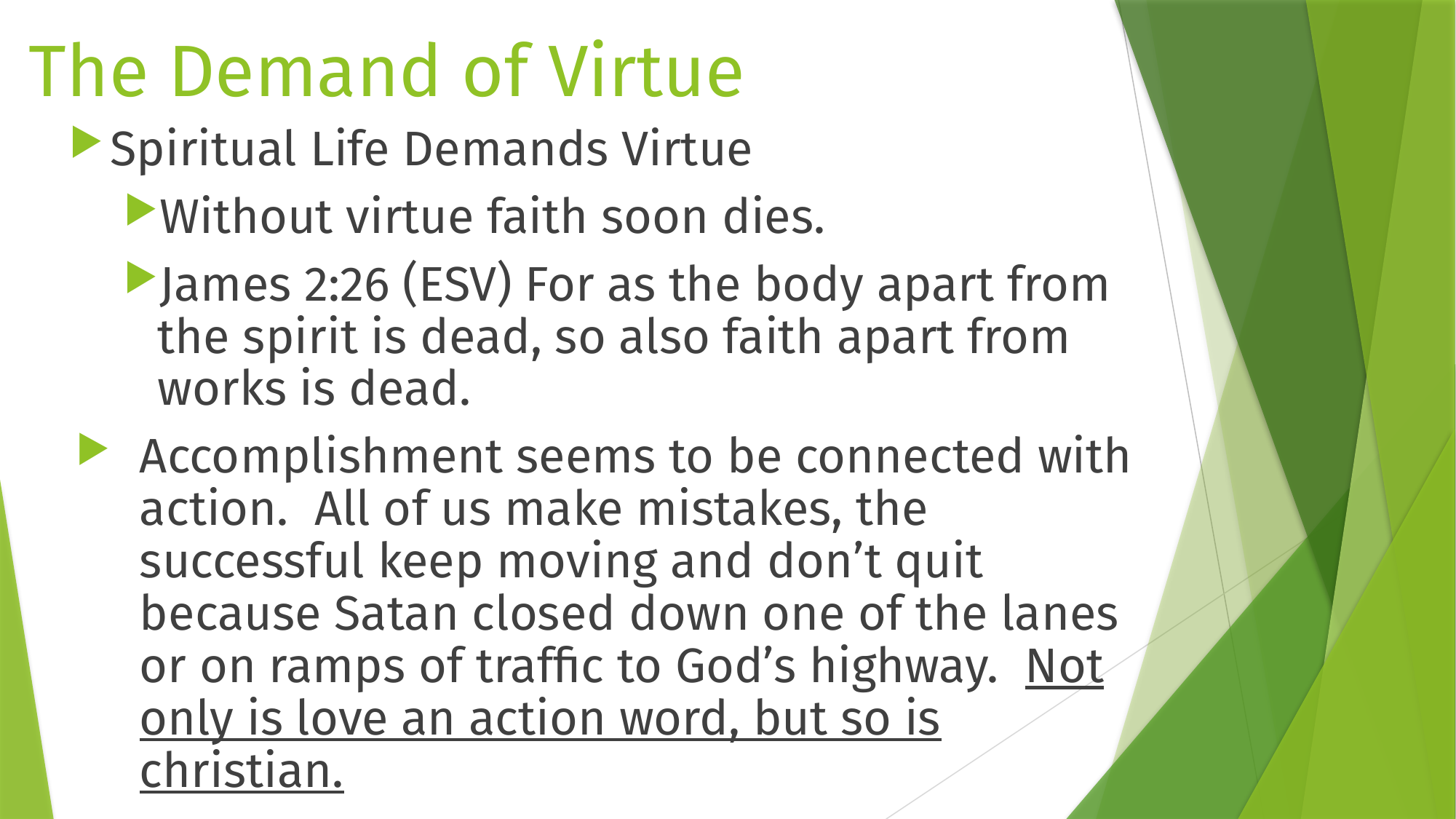

# The Demand of Virtue
Spiritual Life Demands Virtue
Without virtue faith soon dies.
James 2:26 (ESV) For as the body apart from the spirit is dead, so also faith apart from works is dead.
Accomplishment seems to be connected with action.  All of us make mistakes, the successful keep moving and don’t quit because Satan closed down one of the lanes or on ramps of traffic to God’s highway.  Not only is love an action word, but so is christian.